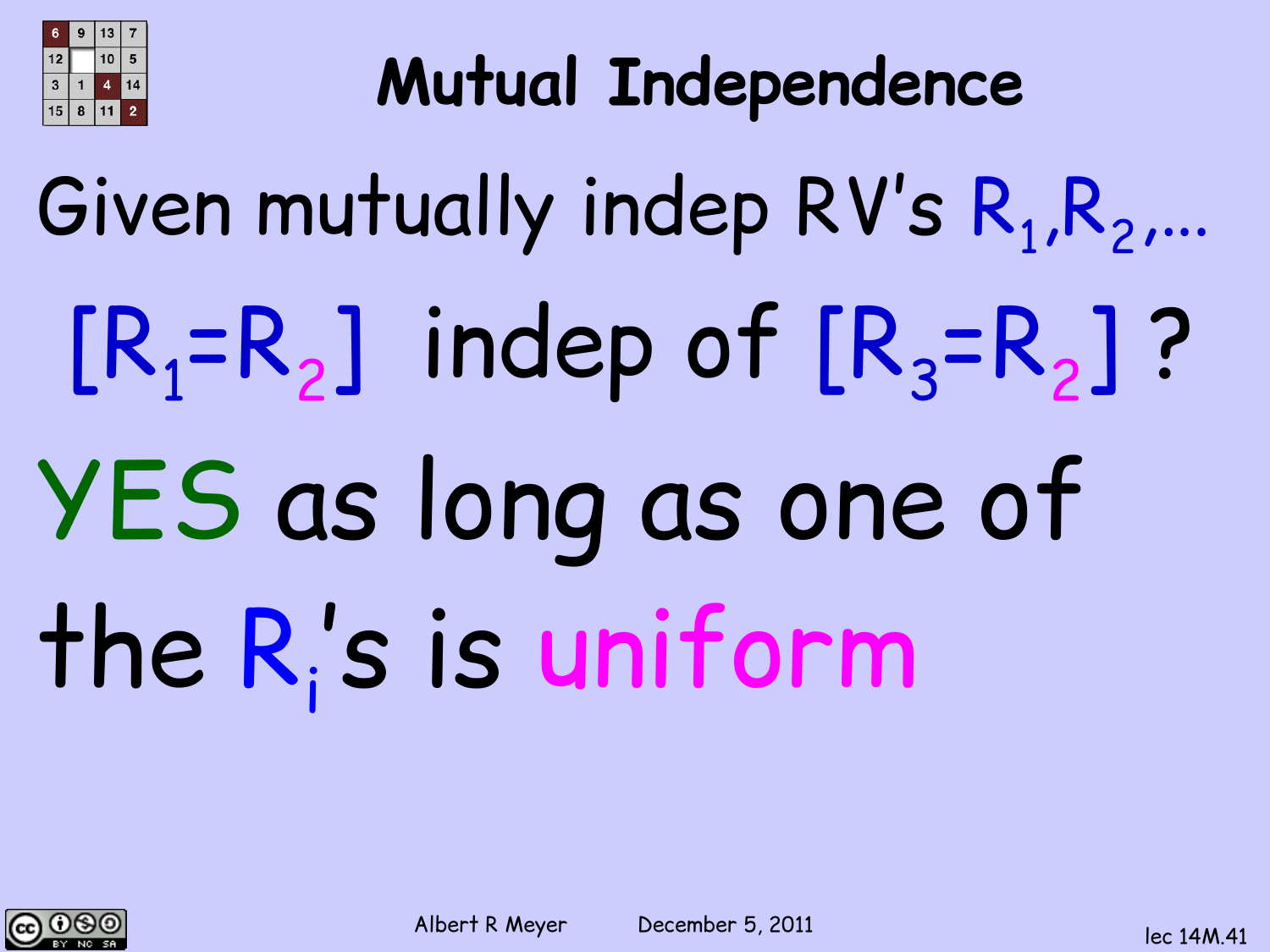

# Mutual Independence
Given mutually indep RV’s R1,R2,…
[R1=R2]  indep of [R3=R2] ?
YES as long as one of
the Ri’s is uniform
lec 14M.41